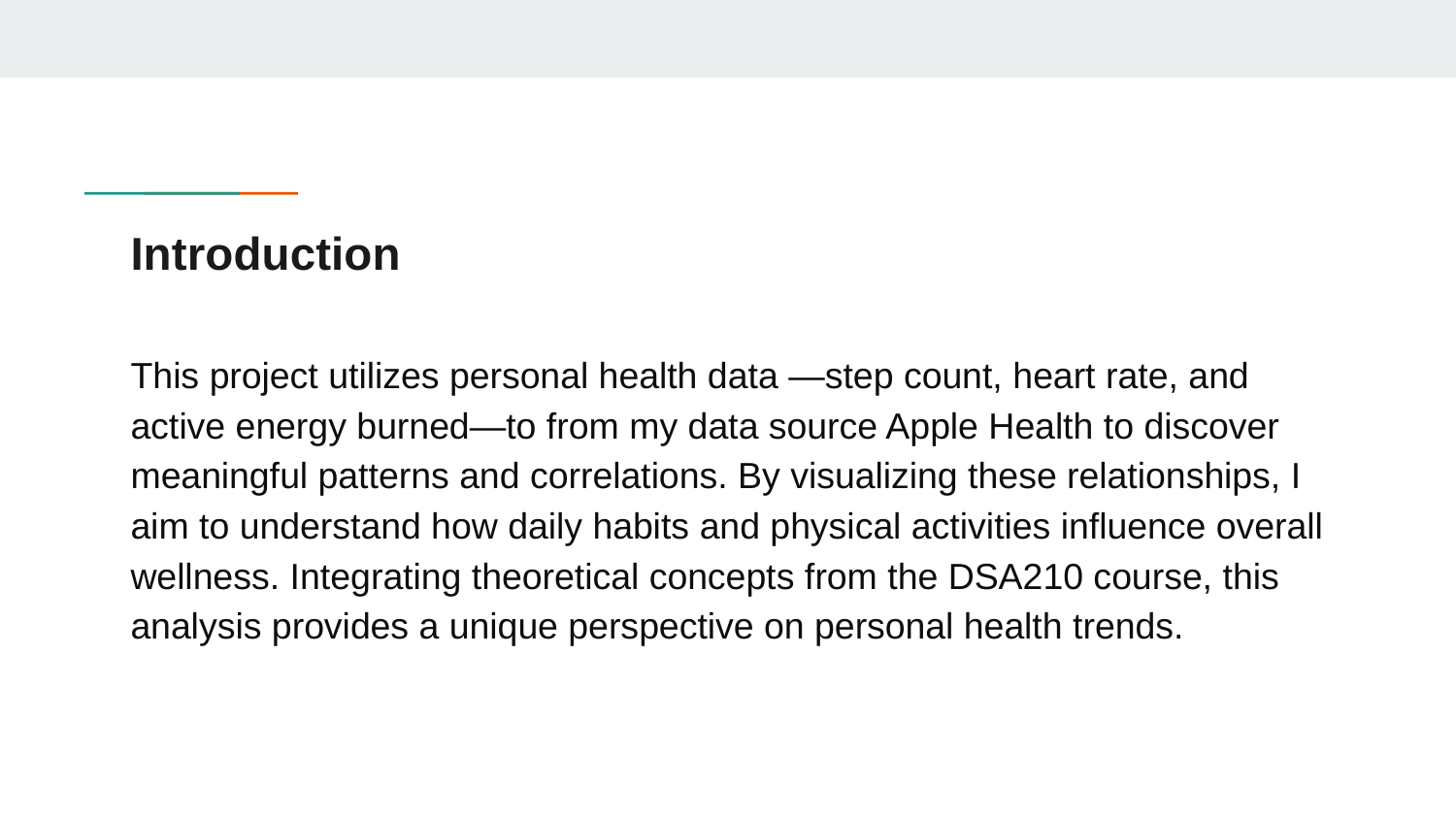

# Introduction
This project utilizes personal health data —step count, heart rate, and active energy burned—to from my data source Apple Health to discover meaningful patterns and correlations. By visualizing these relationships, I aim to understand how daily habits and physical activities influence overall wellness. Integrating theoretical concepts from the DSA210 course, this analysis provides a unique perspective on personal health trends.